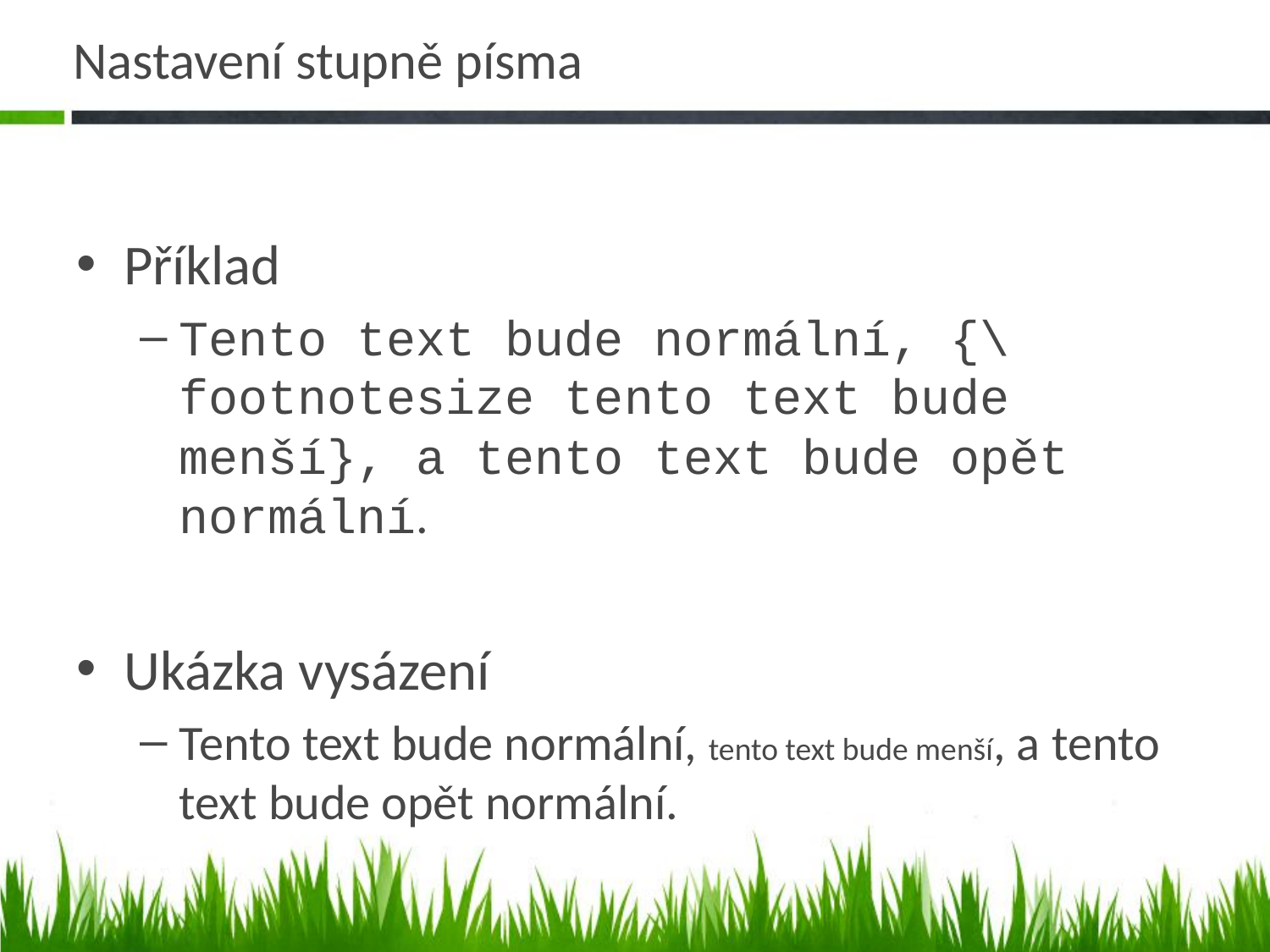

# Nastavení stupně písma
Příklad
Tento text bude normální, {\footnotesize tento text bude menší}, a tento text bude opět normální.

Ukázka vysázení
Tento text bude normální, tento text bude menší, a tento text bude opět normální.